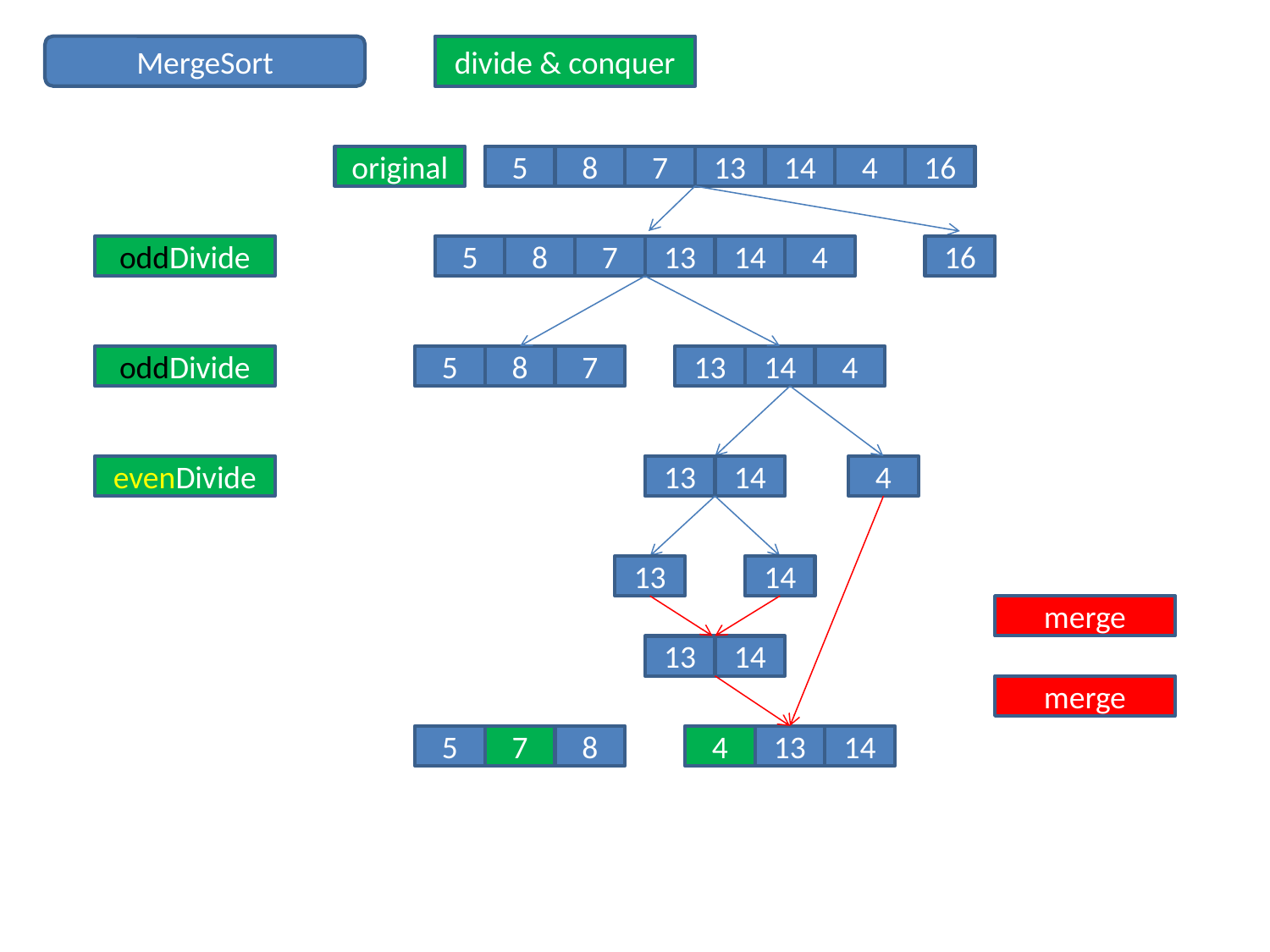

MergeSort
divide & conquer
original
5
8
7
13
14
4
16
oddDivide
5
8
7
13
14
4
16
oddDivide
5
8
7
13
14
4
evenDivide
13
14
4
13
14
merge
13
14
merge
5
7
8
4
13
14